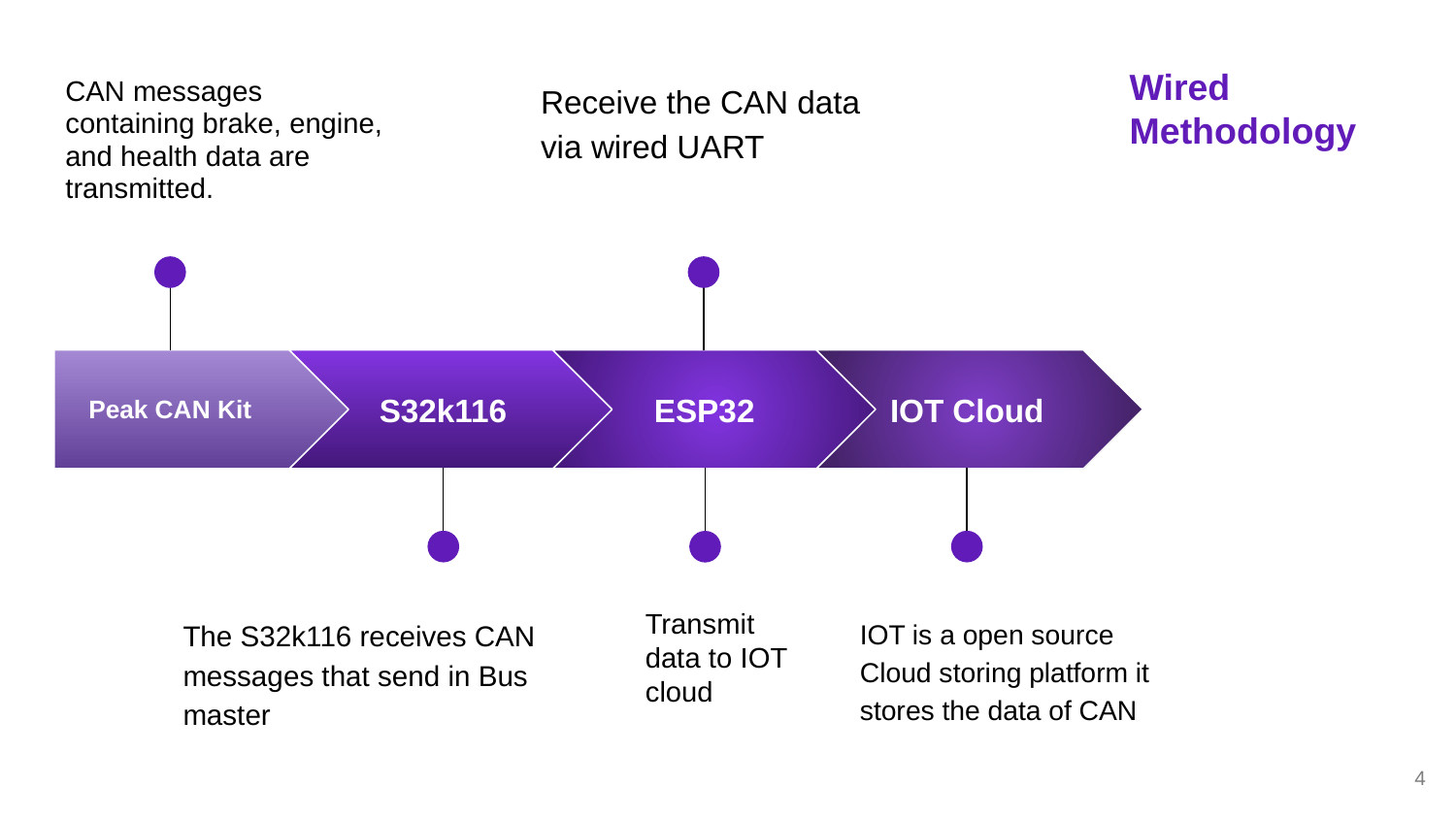

Wired Methodology
CAN messages containing brake, engine, and health data are transmitted.
Receive the CAN data via wired UART

Peak CAN Kit
S32k116
ESP32
IOT Cloud
11.01.XX

Transmit data to IOT cloud
The S32k116 receives CAN messages that send in Bus master
IOT is a open source Cloud storing platform it stores the data of CAN
4